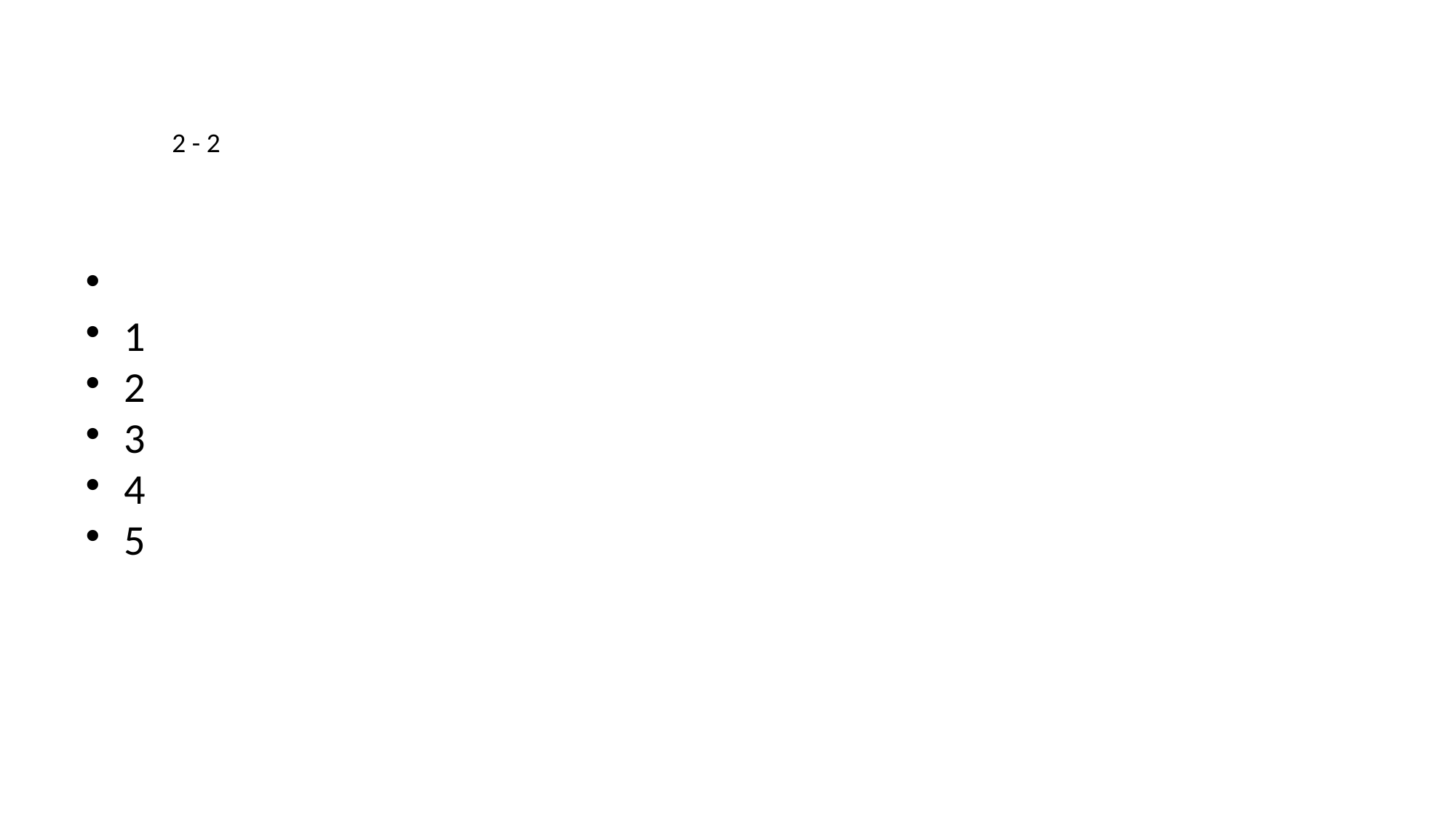

2 - 2

1
2
3
4
5